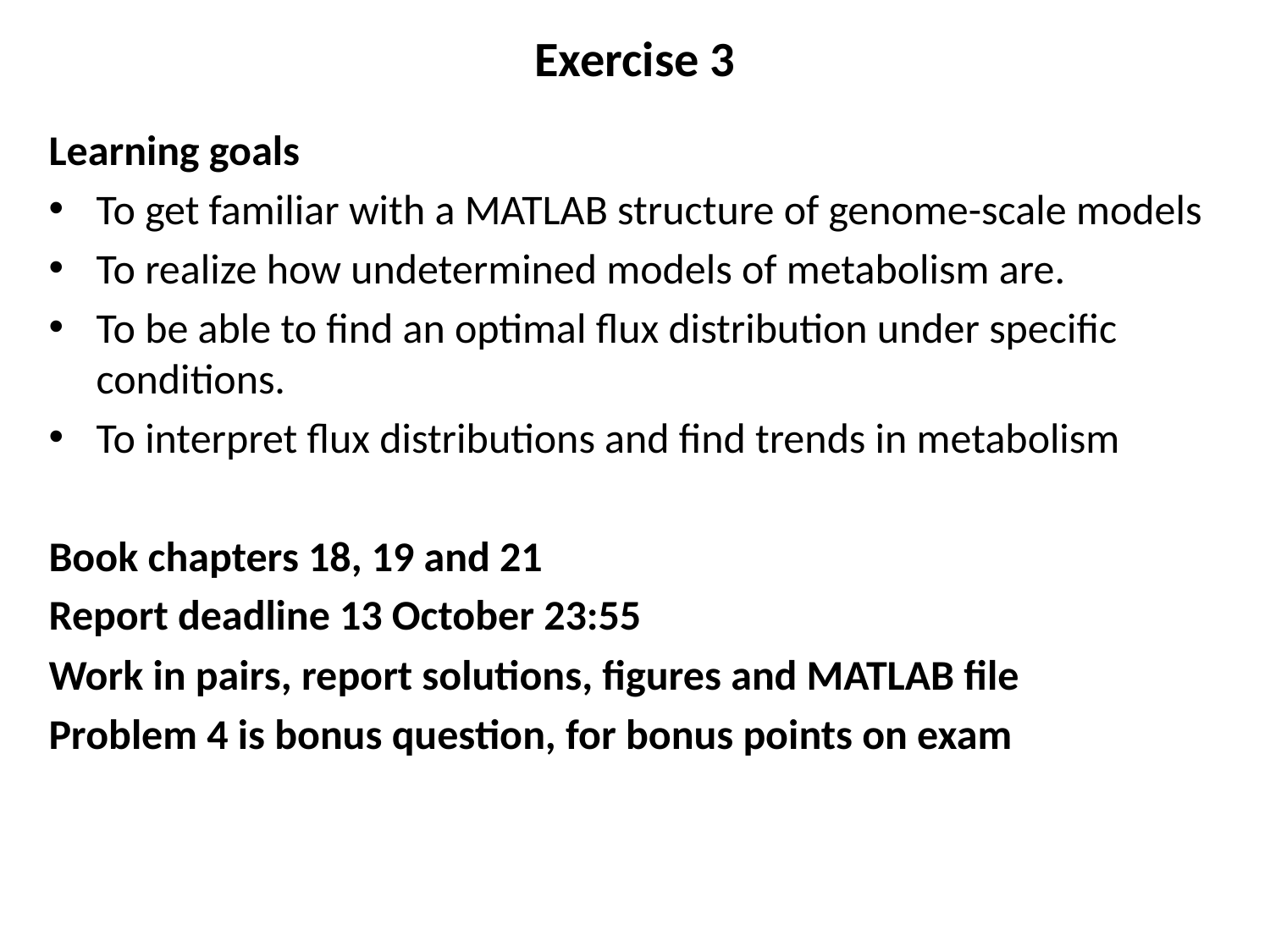

# Exercise 3
Learning goals
To get familiar with a MATLAB structure of genome-scale models
To realize how undetermined models of metabolism are.
To be able to find an optimal flux distribution under specific conditions.
To interpret flux distributions and find trends in metabolism

Book chapters 18, 19 and 21
Report deadline 13 October 23:55
Work in pairs, report solutions, figures and MATLAB file
Problem 4 is bonus question, for bonus points on exam